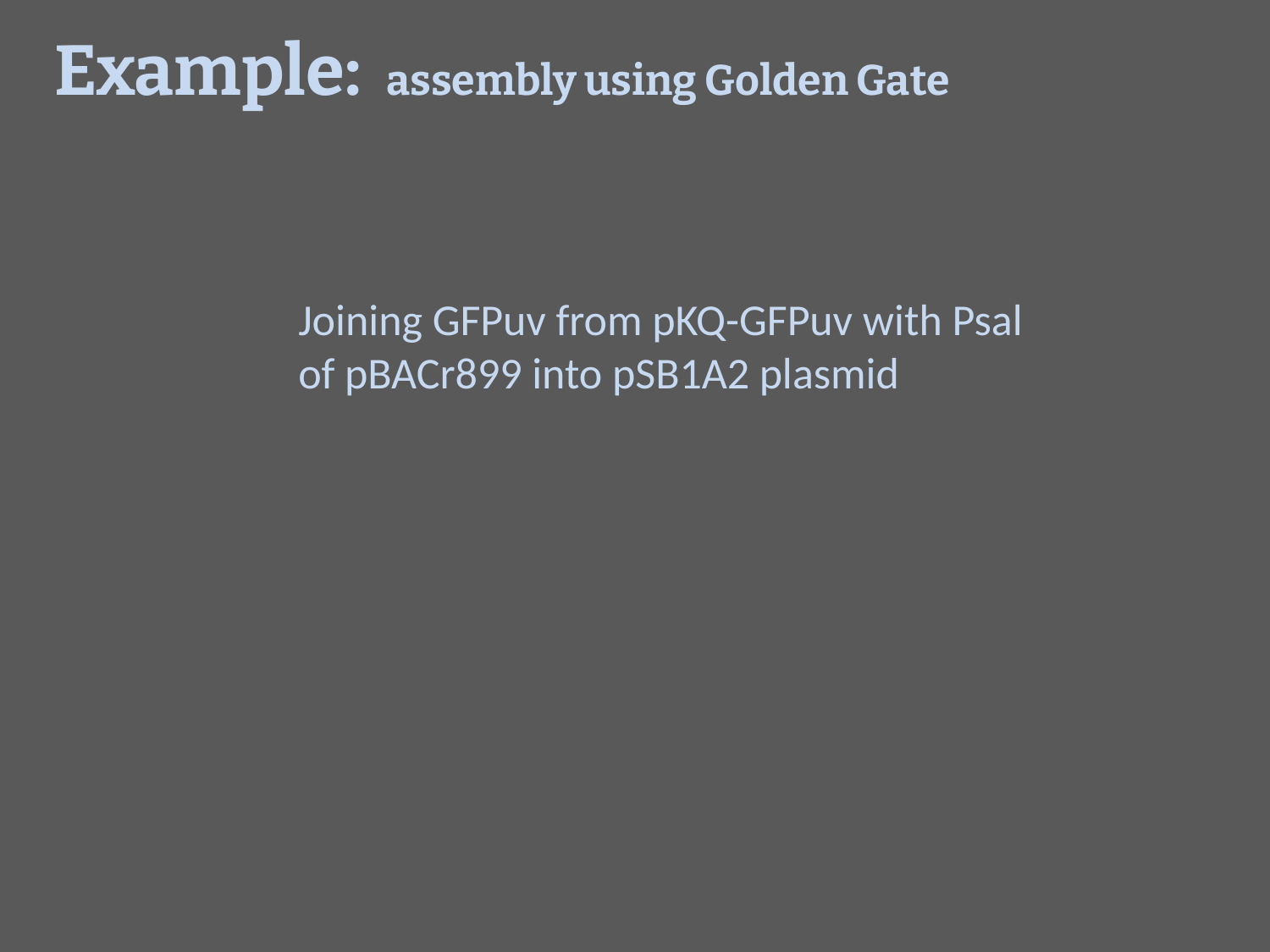

Example:  assembly using Golden Gate
Joining GFPuv from pKQ-GFPuv with Psal of pBACr899 into pSB1A2 plasmid